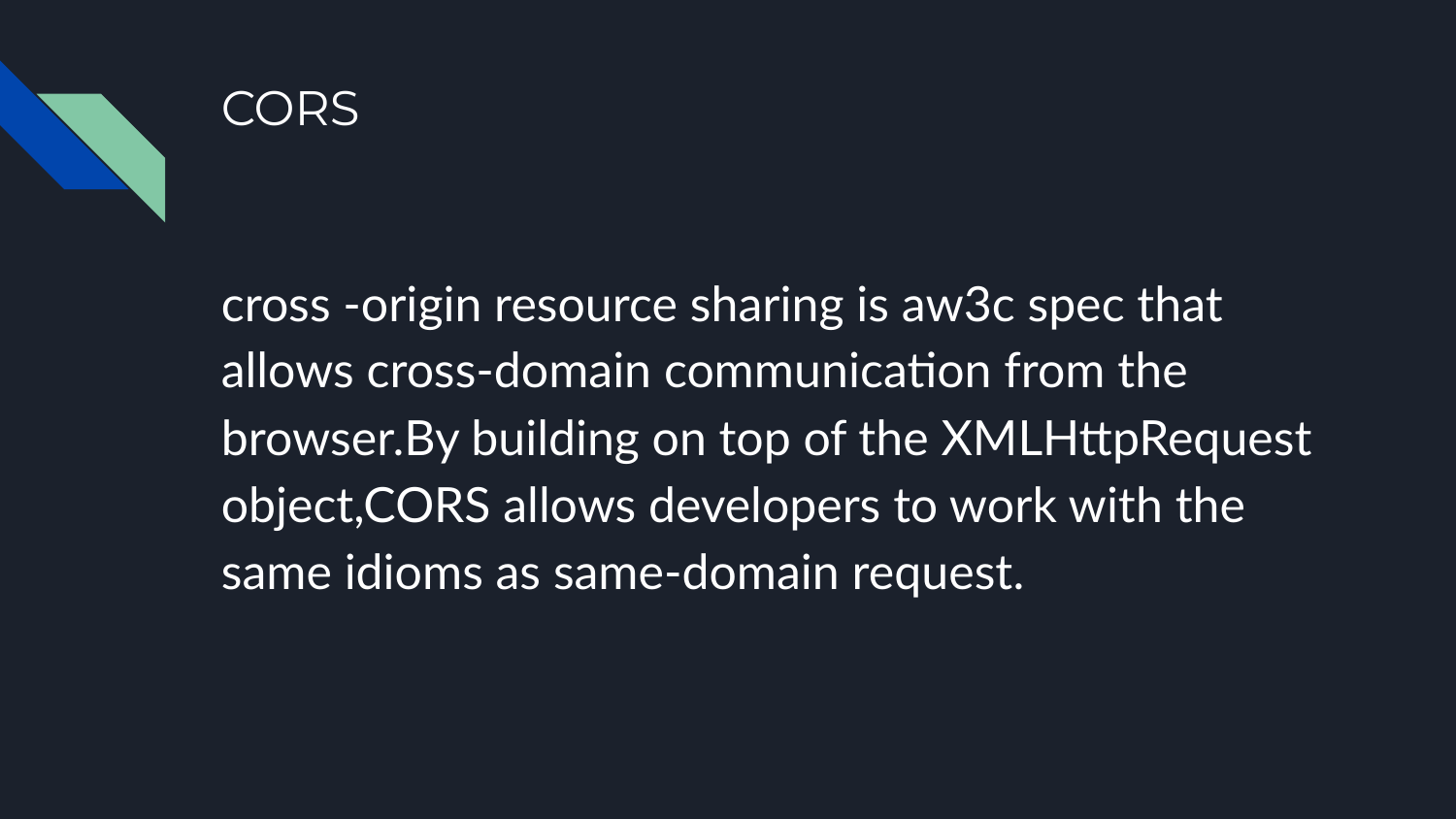

# CORS
cross -origin resource sharing is aw3c spec that allows cross-domain communication from the browser.By building on top of the XMLHttpRequest object,CORS allows developers to work with the same idioms as same-domain request.